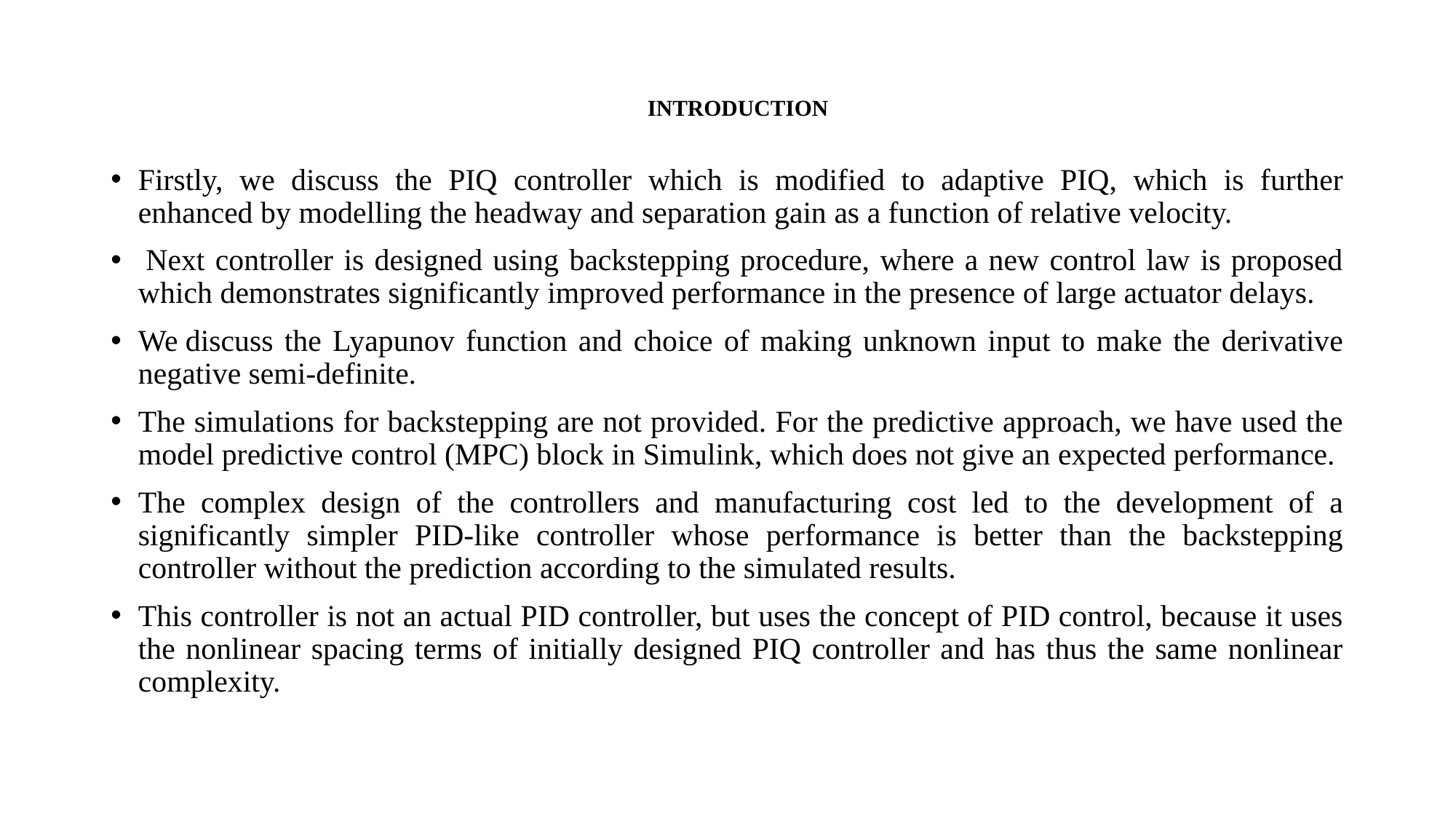

# INTRODUCTION
Firstly, we discuss the PIQ controller which is modified to adaptive PIQ, which is further enhanced by modelling the headway and separation gain as a function of relative velocity.
 Next controller is designed using backstepping procedure, where a new control law is proposed which demonstrates significantly improved performance in the presence of large actuator delays.
We discuss the Lyapunov function and choice of making unknown input to make the derivative negative semi-definite.
The simulations for backstepping are not provided. For the predictive approach, we have used the model predictive control (MPC) block in Simulink, which does not give an expected performance.
The complex design of the controllers and manufacturing cost led to the development of a significantly simpler PID-like controller whose performance is better than the backstepping controller without the prediction according to the simulated results.
This controller is not an actual PID controller, but uses the concept of PID control, because it uses the nonlinear spacing terms of initially designed PIQ controller and has thus the same nonlinear complexity.